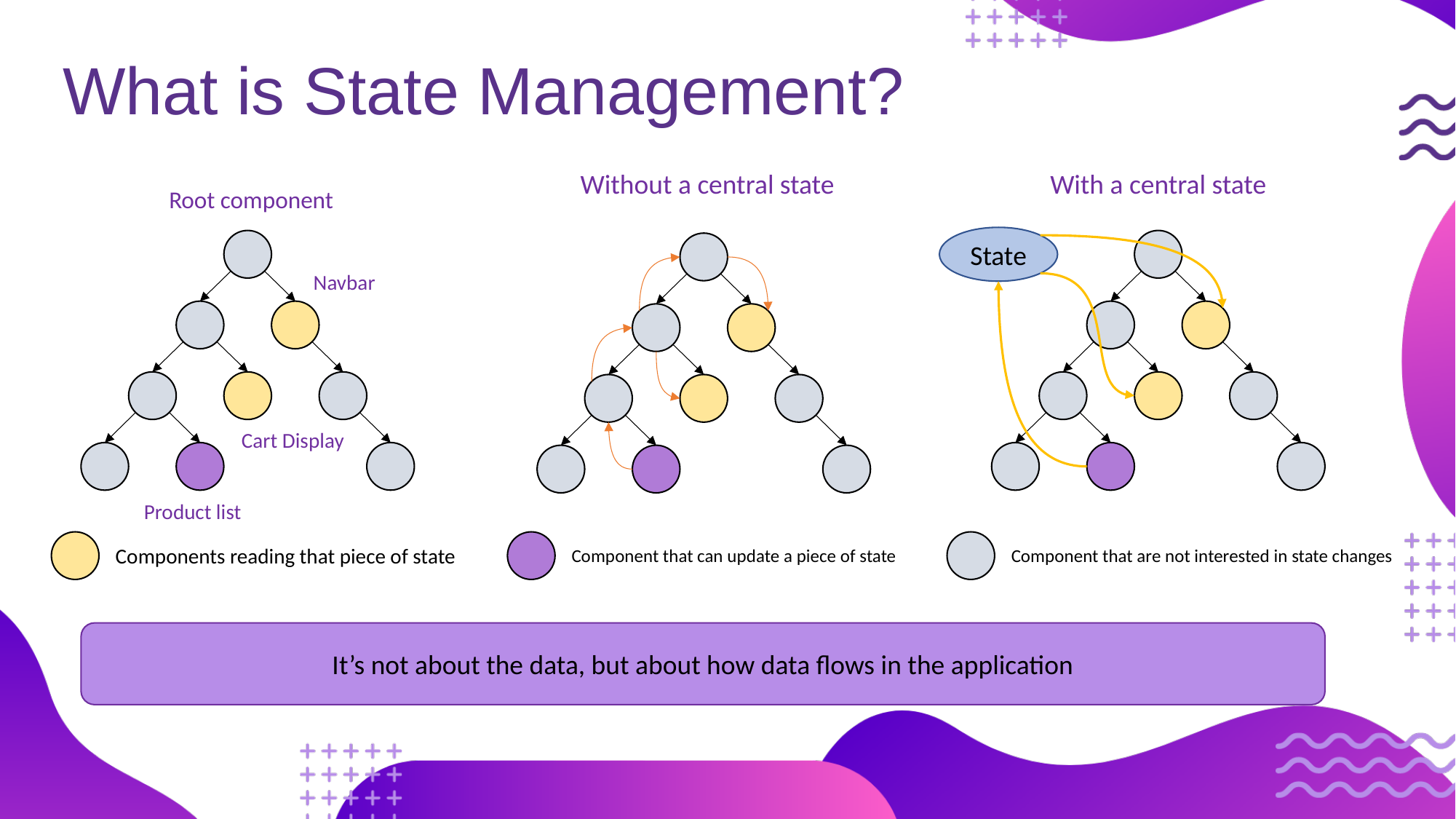

# What is State Management?
Without a central state
With a central state
Root component
State

Navbar

Cart Display

Product list

Components reading that piece of state
Component that can update a piece of state
Component that are not interested in state changes
It’s not about the data, but about how data flows in the application